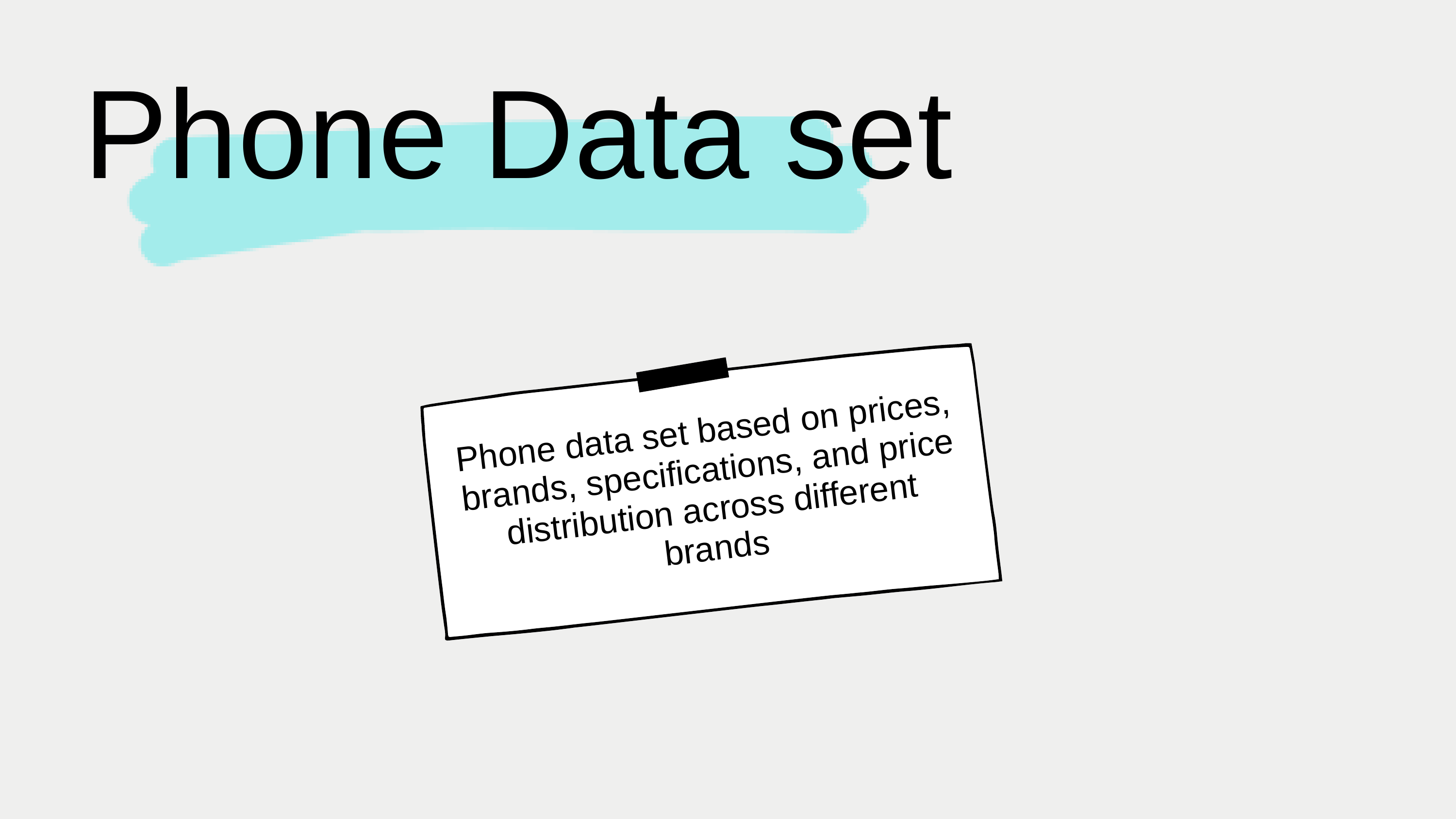

Phone Data set

Phone data set based on prices, brands, specifications, and price distribution across different brands